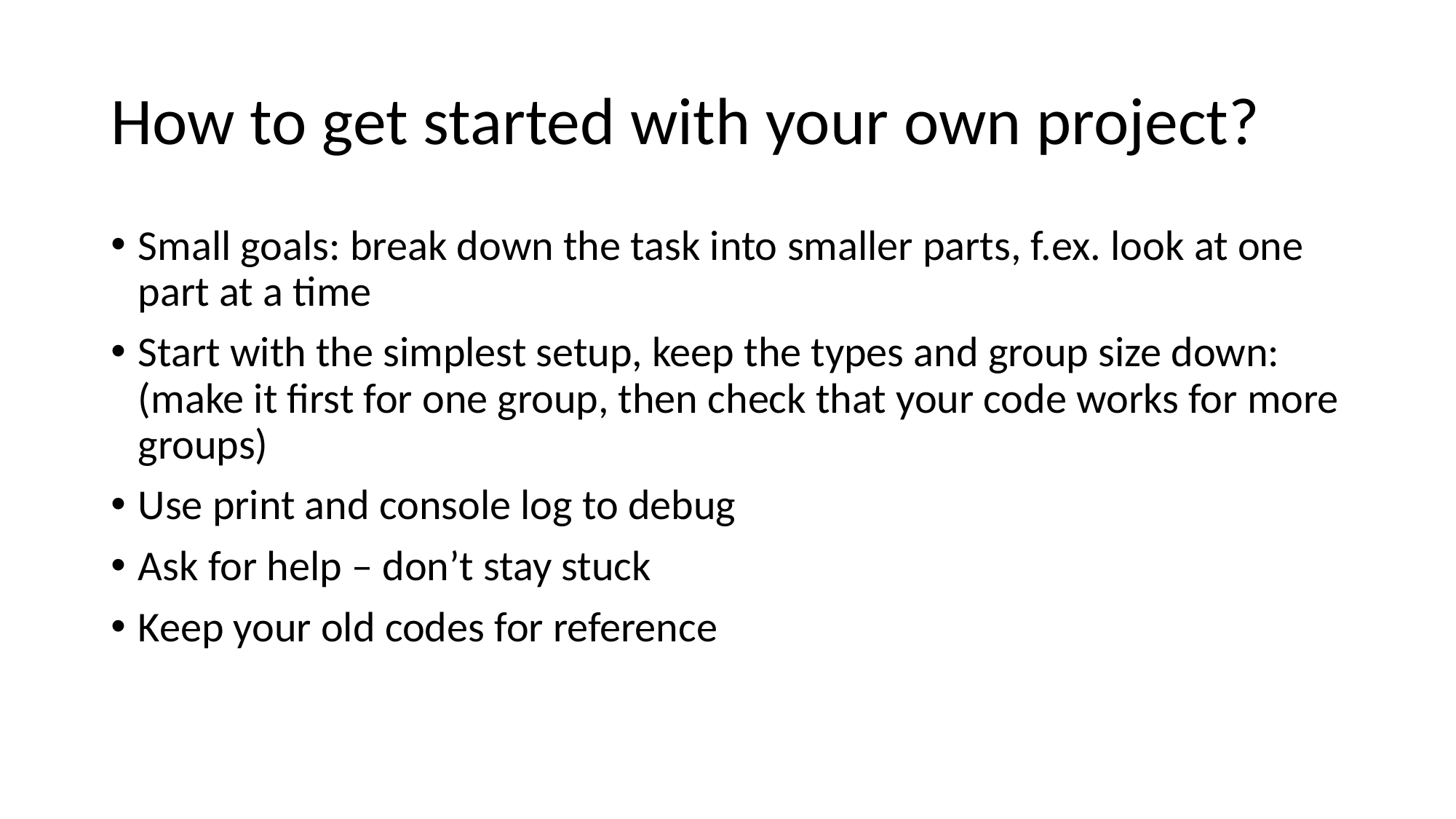

# How to get started with your own project?
Small goals: break down the task into smaller parts, f.ex. look at one part at a time
Start with the simplest setup, keep the types and group size down: (make it first for one group, then check that your code works for more groups)
Use print and console log to debug
Ask for help – don’t stay stuck
Keep your old codes for reference